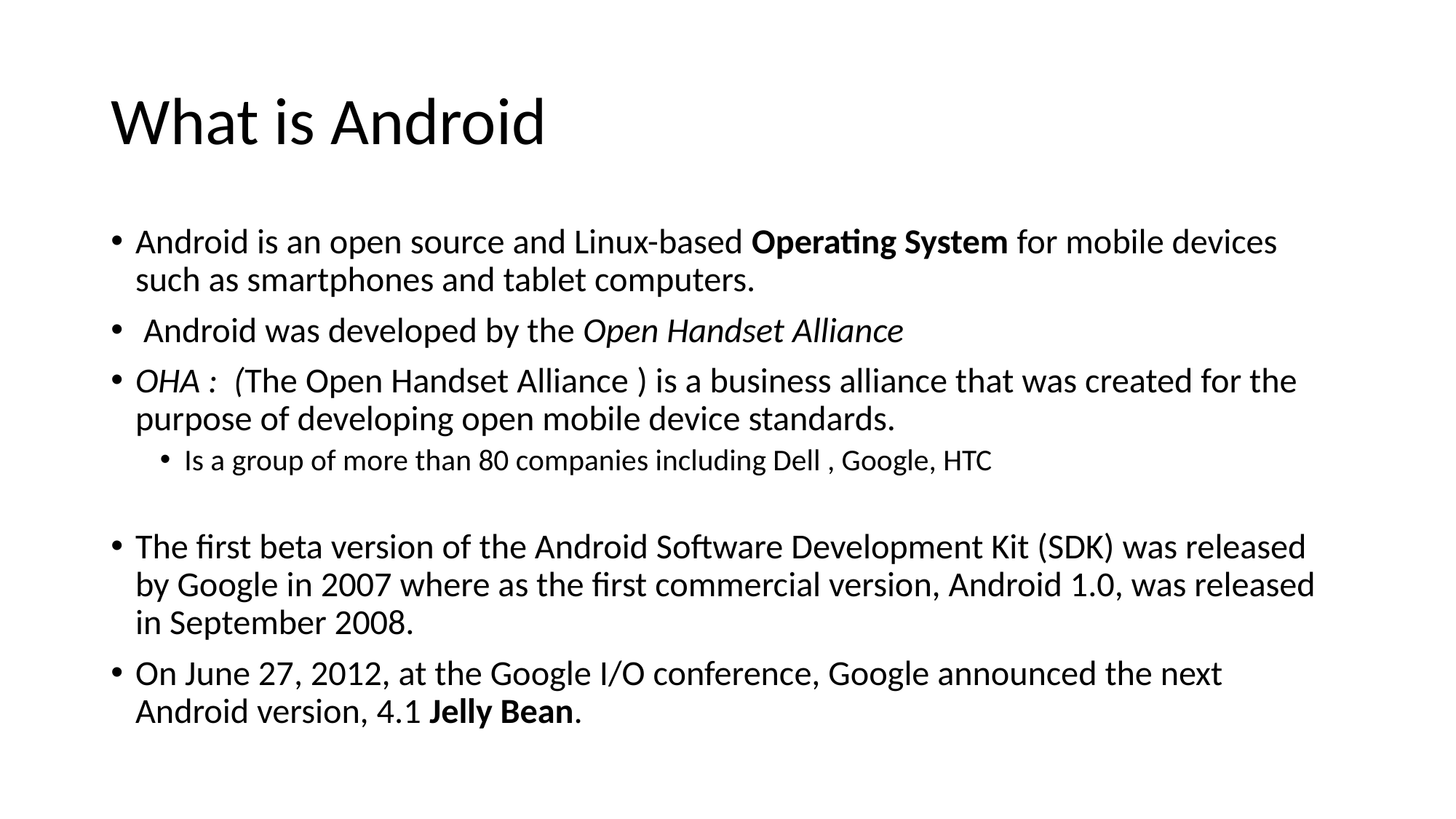

# What is Android
Android is an open source and Linux-based Operating System for mobile devices such as smartphones and tablet computers.
 Android was developed by the Open Handset Alliance
OHA :  (The Open Handset Alliance ) is a business alliance that was created for the purpose of developing open mobile device standards.
Is a group of more than 80 companies including Dell , Google, HTC

The first beta version of the Android Software Development Kit (SDK) was released by Google in 2007 where as the first commercial version, Android 1.0, was released in September 2008.
On June 27, 2012, at the Google I/O conference, Google announced the next Android version, 4.1 Jelly Bean.